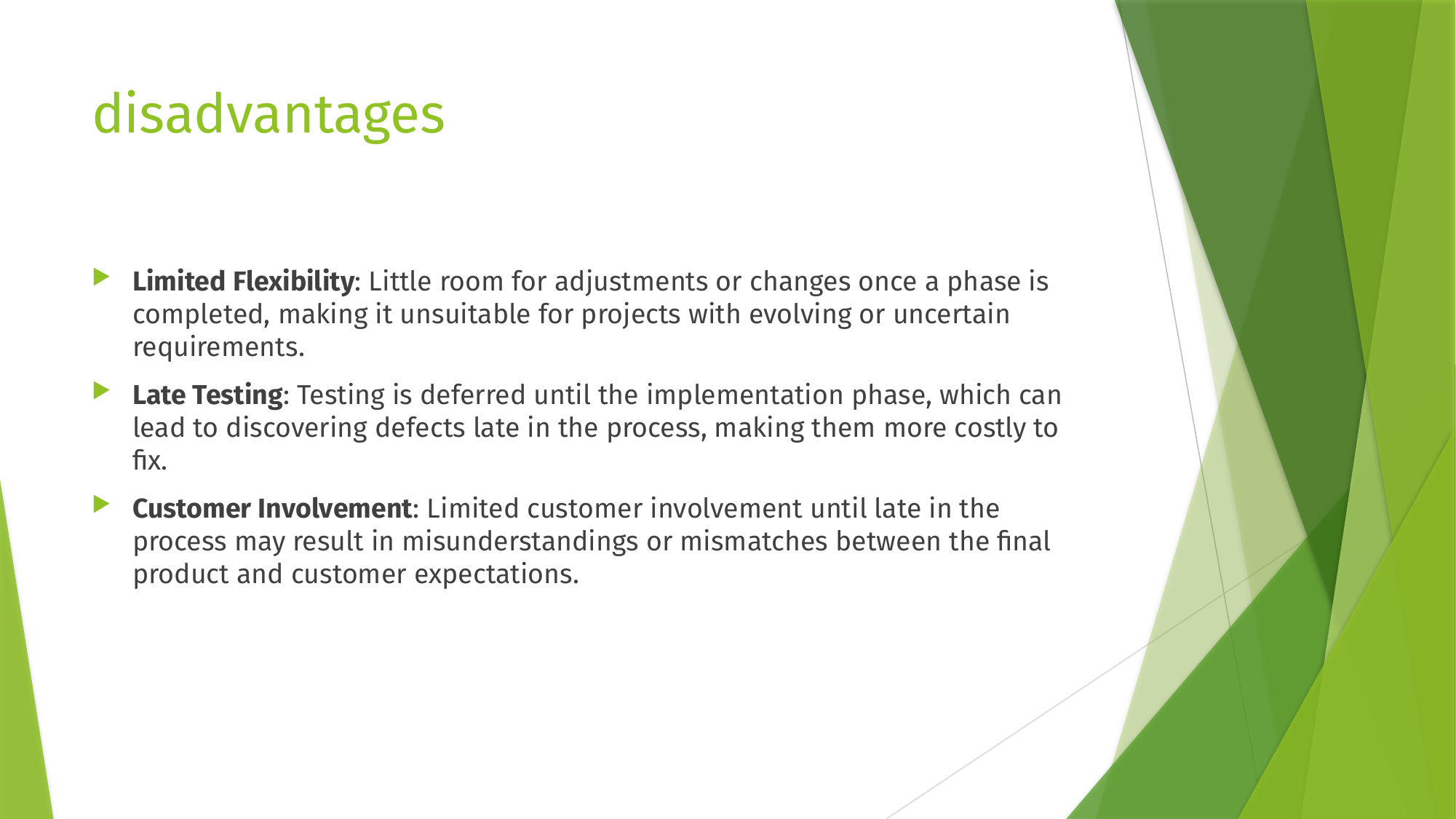

# disadvantages
Limited Flexibility: Little room for adjustments or changes once a phase is completed, making it unsuitable for projects with evolving or uncertain requirements.
Late Testing: Testing is deferred until the implementation phase, which can lead to discovering defects late in the process, making them more costly to fix.
Customer Involvement: Limited customer involvement until late in the process may result in misunderstandings or mismatches between the final product and customer expectations.